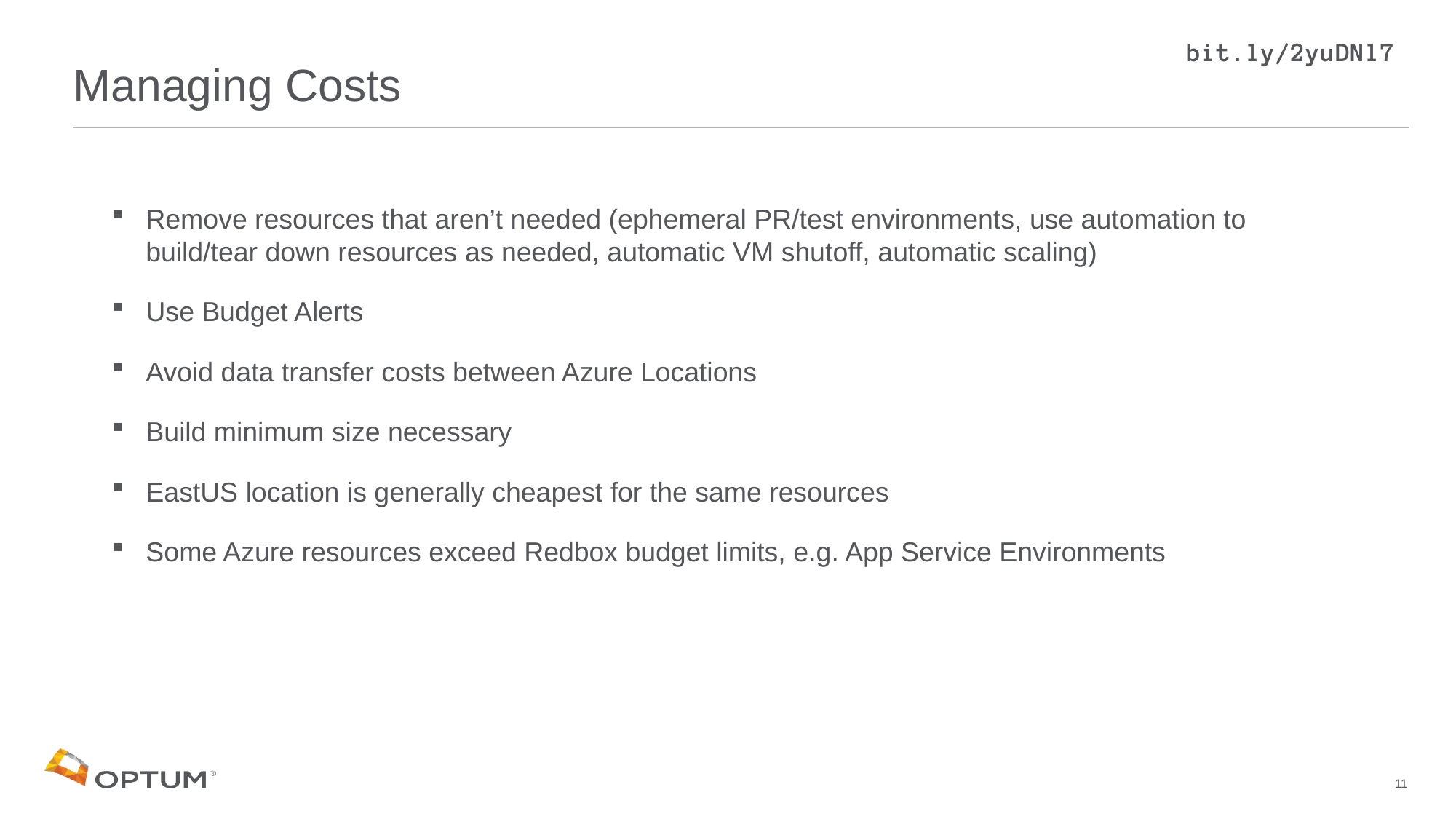

bit.ly/2yuDNl7
# Managing Costs
Remove resources that aren’t needed (ephemeral PR/test environments, use automation to build/tear down resources as needed, automatic VM shutoff, automatic scaling)
Use Budget Alerts
Avoid data transfer costs between Azure Locations
Build minimum size necessary
EastUS location is generally cheapest for the same resources
Some Azure resources exceed Redbox budget limits, e.g. App Service Environments
11